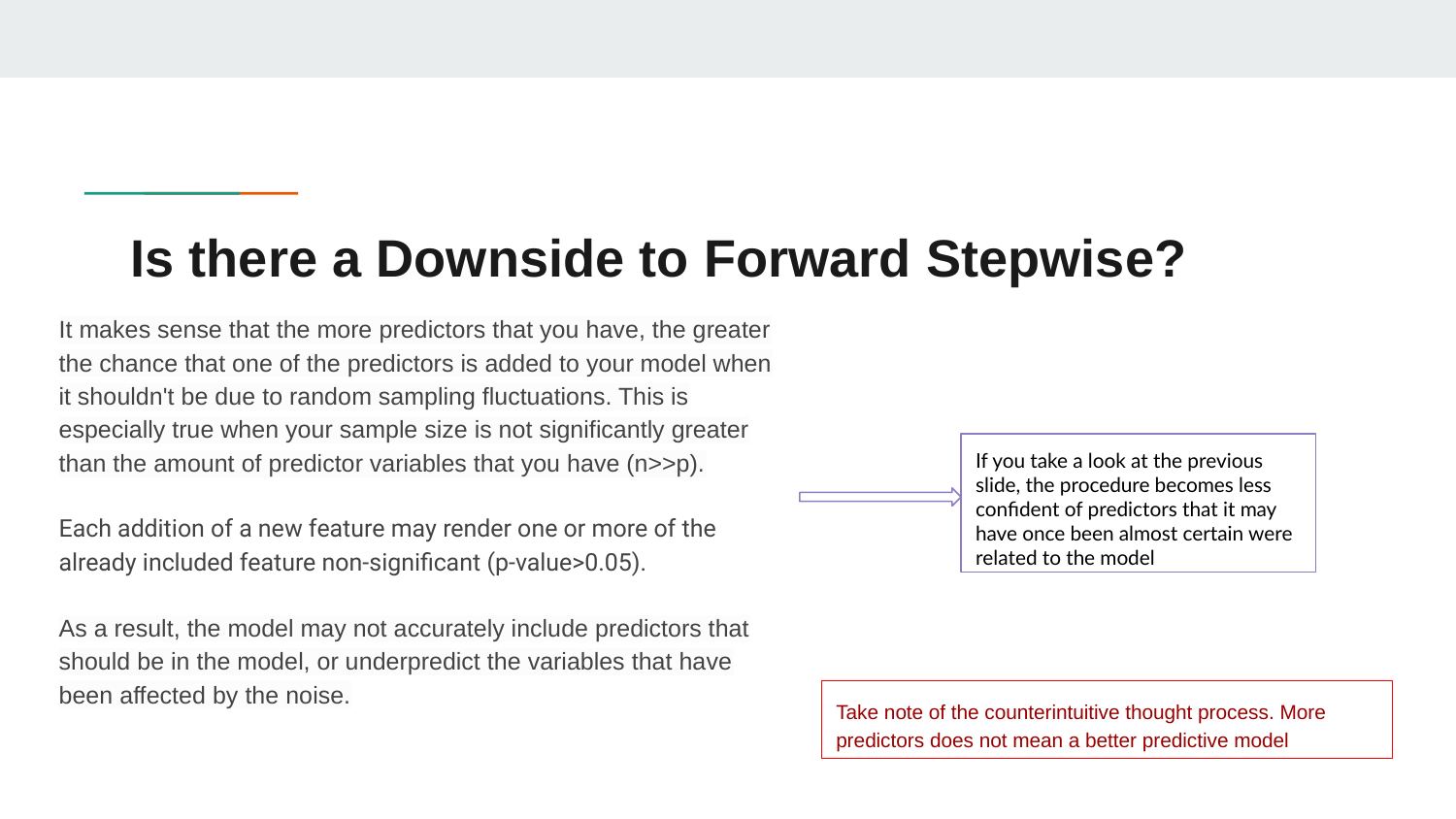

# Is there a Downside to Forward Stepwise?
It makes sense that the more predictors that you have, the greater the chance that one of the predictors is added to your model when it shouldn't be due to random sampling fluctuations. This is especially true when your sample size is not significantly greater than the amount of predictor variables that you have (n>>p).
Each addition of a new feature may render one or more of the already included feature non-significant (p-value>0.05).
As a result, the model may not accurately include predictors that should be in the model, or underpredict the variables that have been affected by the noise.

If you take a look at the previous slide, the procedure becomes less confident of predictors that it may have once been almost certain were related to the model

Take note of the counterintuitive thought process. More predictors does not mean a better predictive model